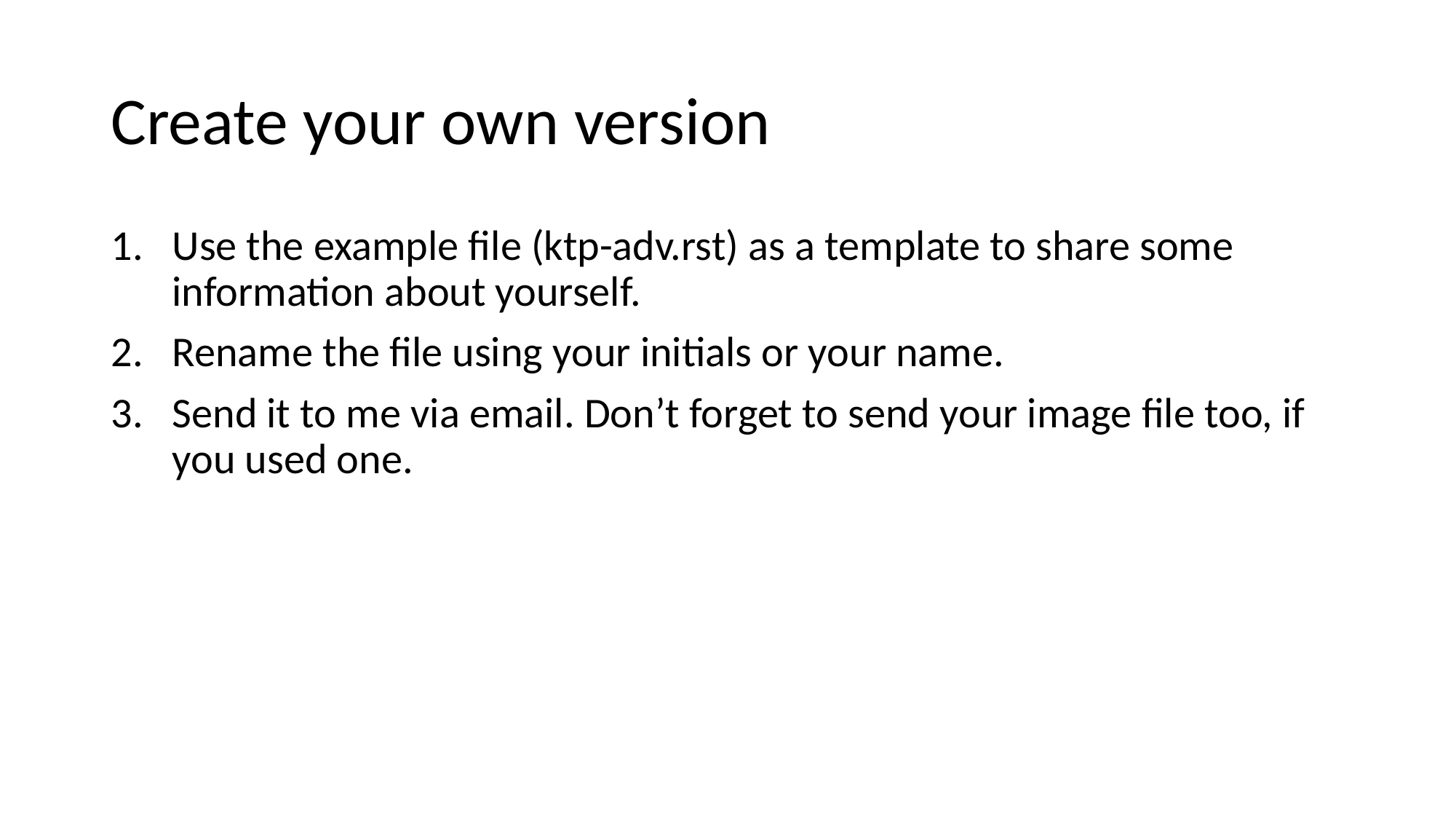

# Create your own version
Use the example file (ktp-adv.rst) as a template to share some information about yourself.
Rename the file using your initials or your name.
Send it to me via email. Don’t forget to send your image file too, if you used one.